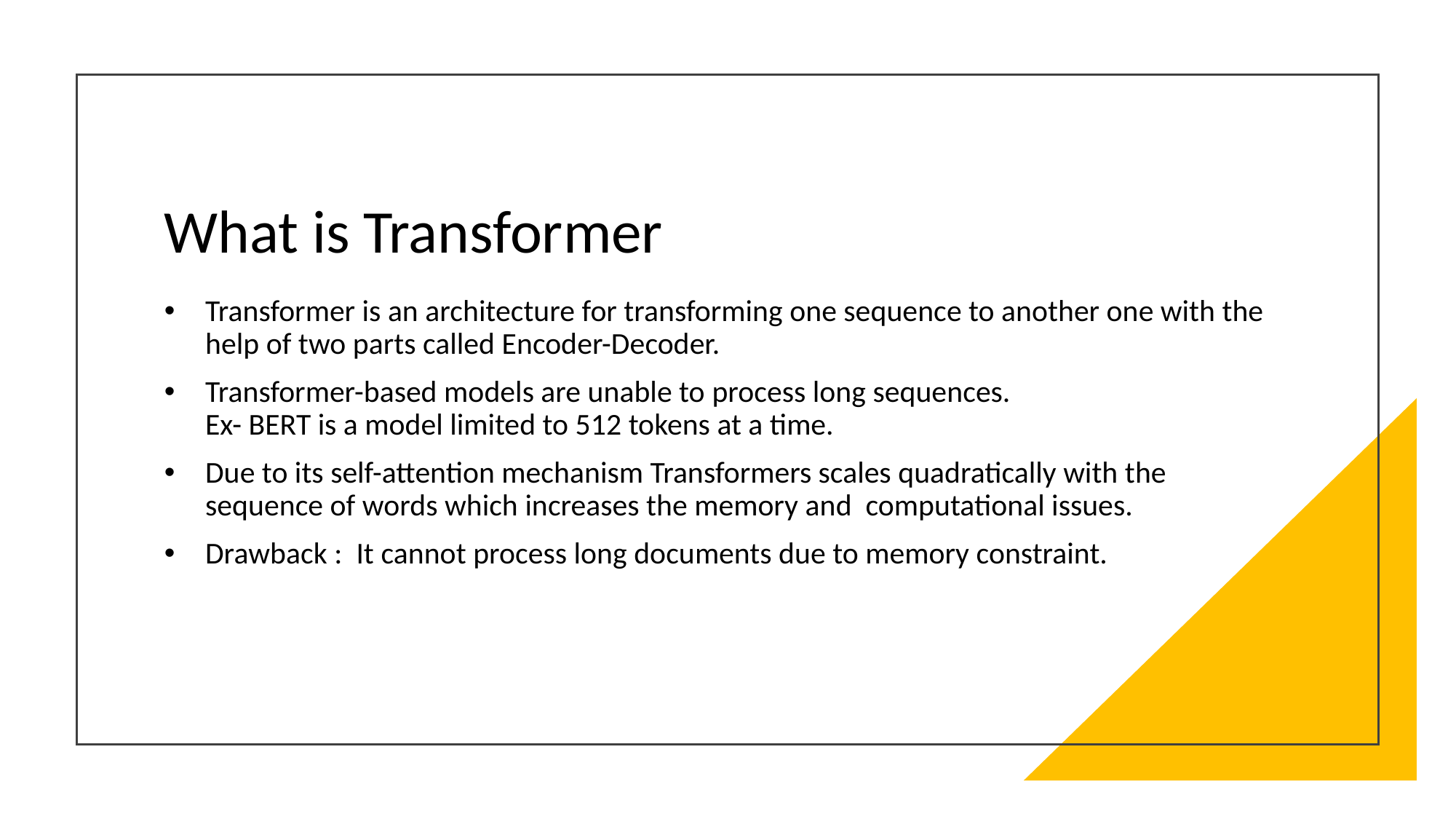

# What is Transformer
Transformer is an architecture for transforming one sequence to another one with the help of two parts called Encoder-Decoder.
Transformer-based models are unable to process long sequences.
Ex- BERT is a model limited to 512 tokens at a time.
Due to its self-attention mechanism Transformers scales quadratically with the sequence of words which increases the memory and  computational issues.
Drawback :  It cannot process long documents due to memory constraint.